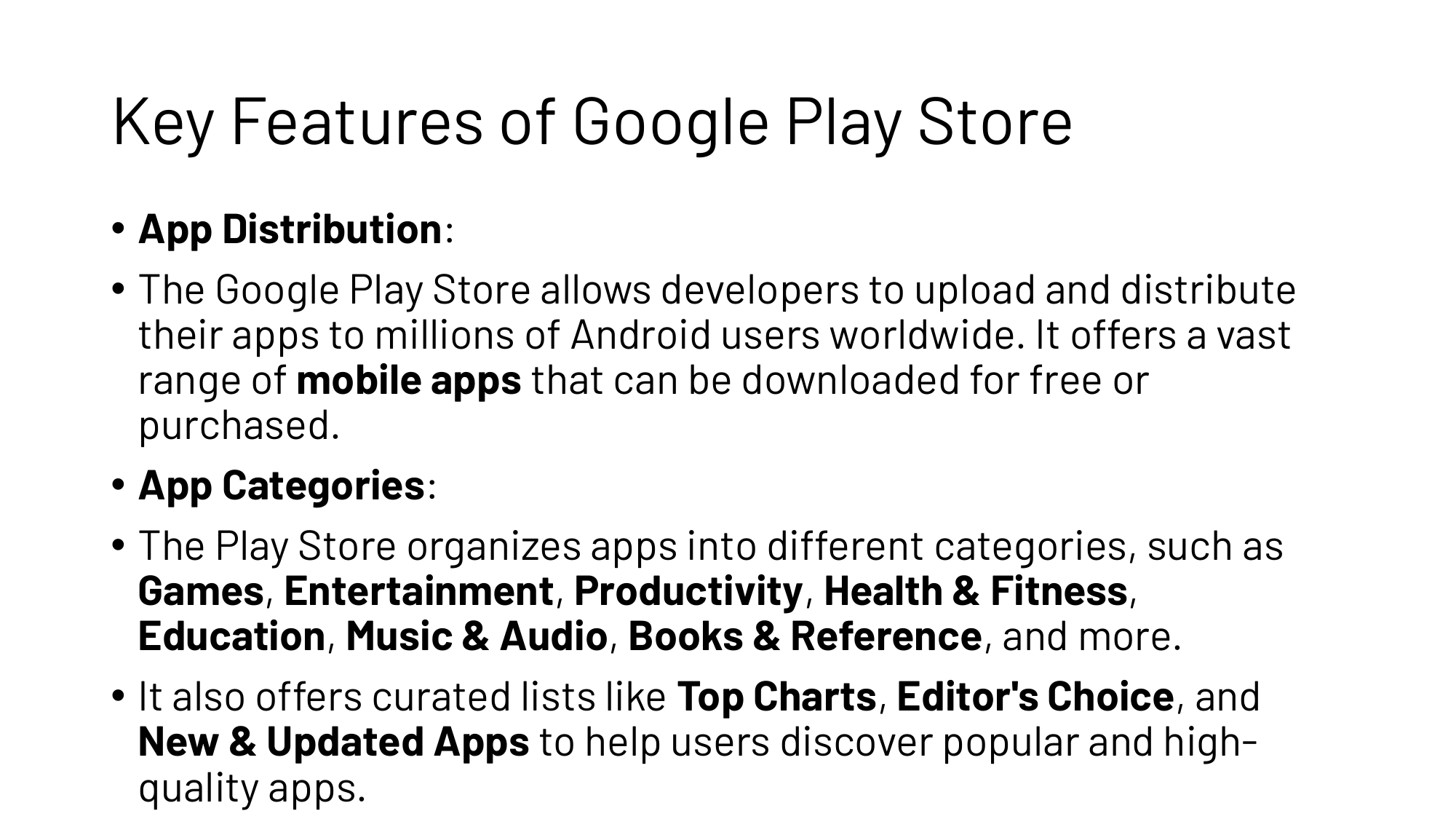

# Key Features of Google Play Store
App Distribution:
The Google Play Store allows developers to upload and distribute their apps to millions of Android users worldwide. It offers a vast range of mobile apps that can be downloaded for free or purchased.
App Categories:
The Play Store organizes apps into different categories, such as Games, Entertainment, Productivity, Health & Fitness, Education, Music & Audio, Books & Reference, and more.
It also offers curated lists like Top Charts, Editor's Choice, and New & Updated Apps to help users discover popular and high-quality apps.